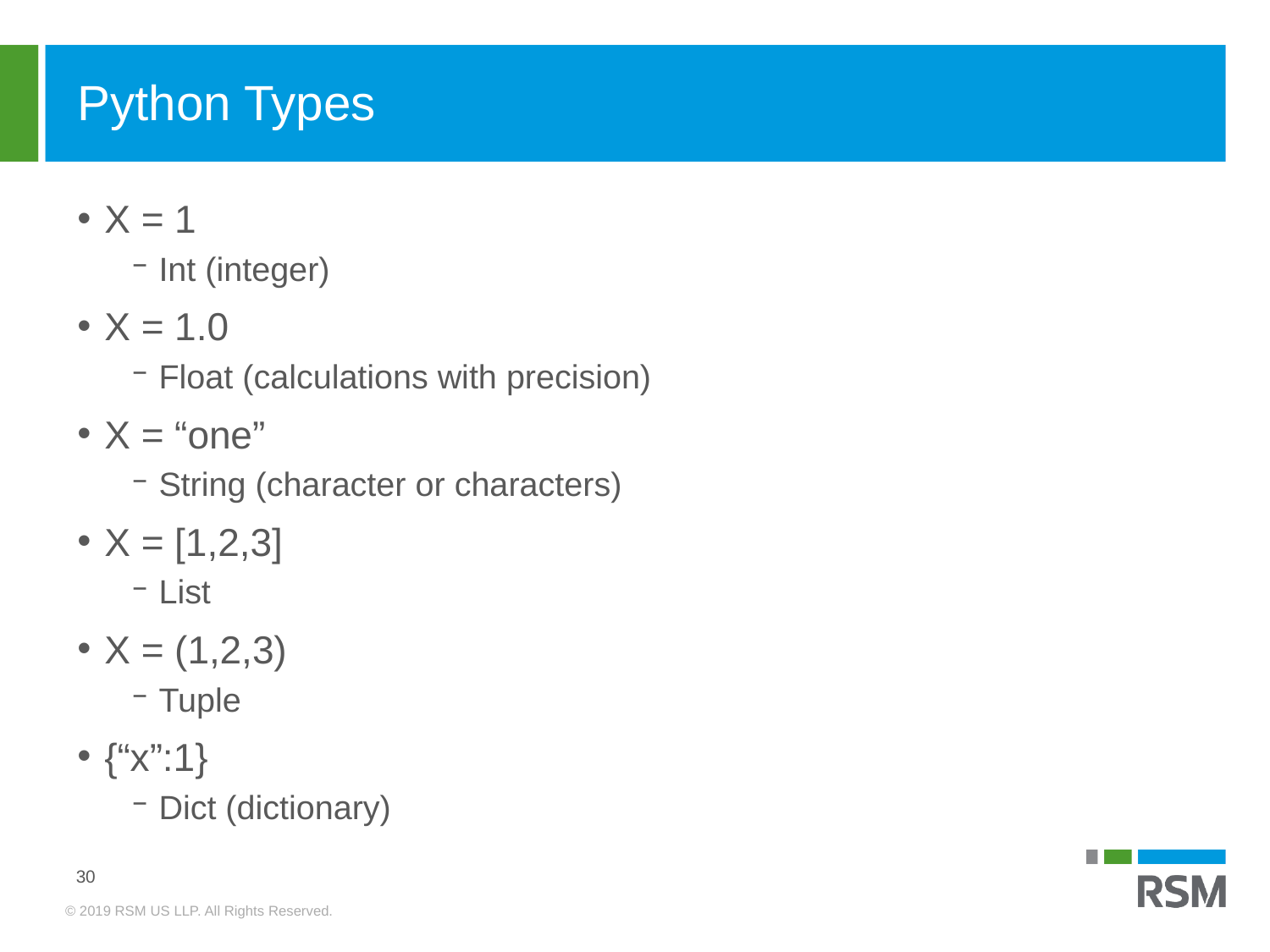

# Python Types
X = 1
Int (integer)
X = 1.0
Float (calculations with precision)
X = “one”
String (character or characters)
X = [1,2,3]
List
X = (1,2,3)
Tuple
{“x”:1}
Dict (dictionary)
30